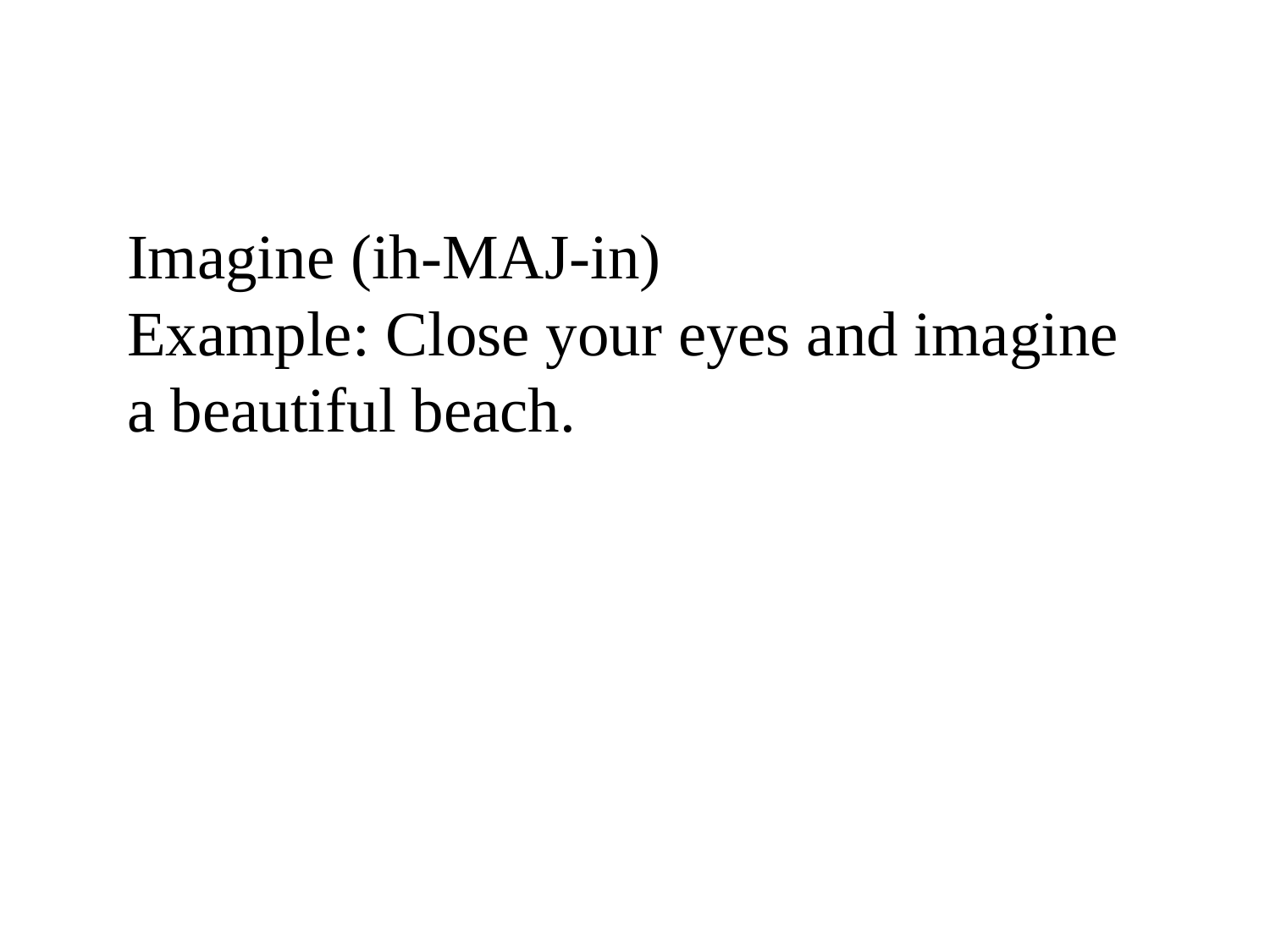

Imagine (ih-MAJ-in)
Example: Close your eyes and imagine a beautiful beach.